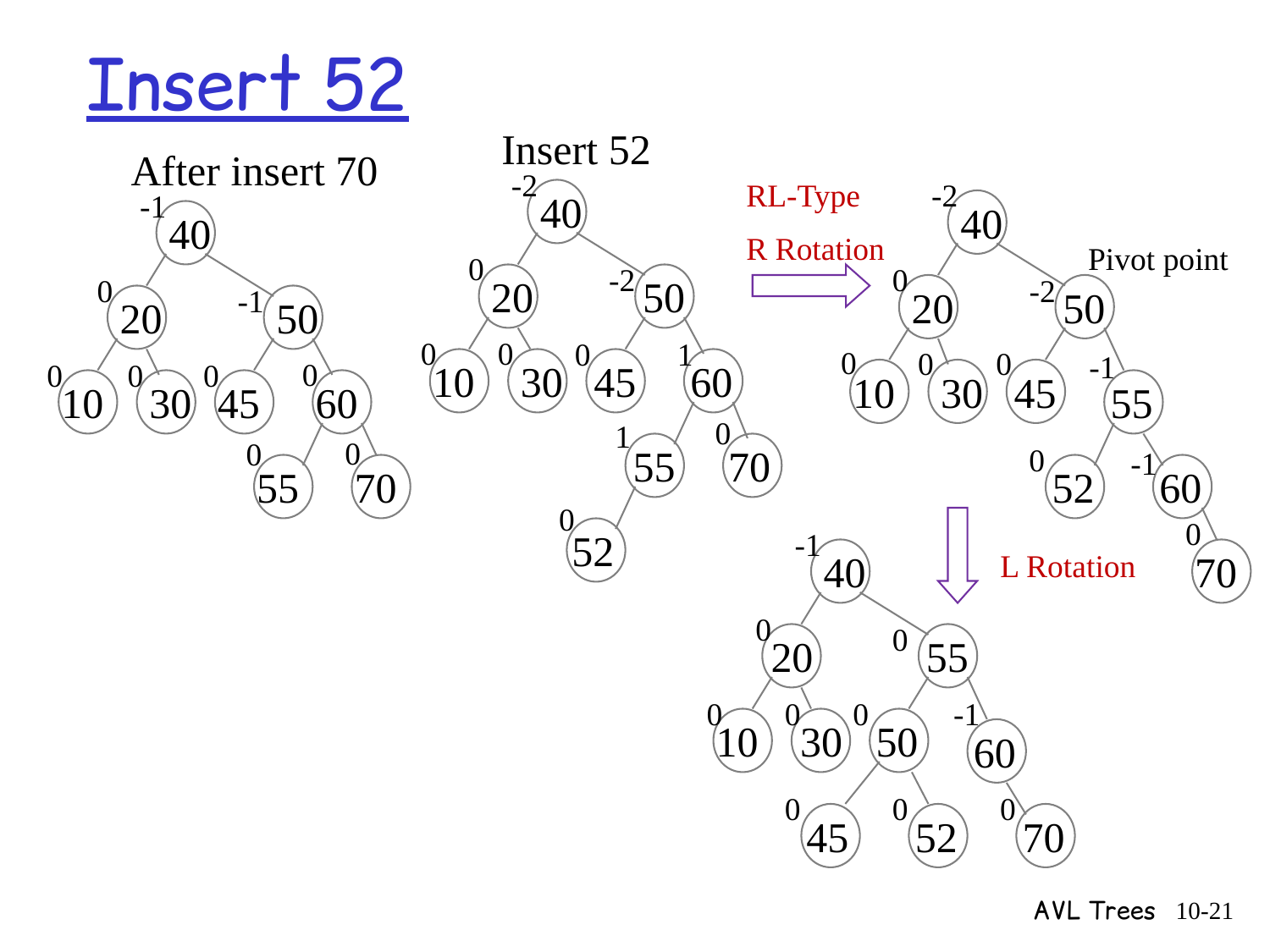

# Insert 52
Insert 52
-2

40

0
-2

20
50

0
0

0
1

10

30
45

60

0
1
55

70

0
52

RL-Type
-2

40

0
-2

20
50

0
0
0

-1

10

30
45

55

0

-1
52

60

0

70
R Rotation

After insert 70
-1

40

0
-1

20

50

0
0
0

0

10

30

45

60

0
0

55

70
Pivot point

-1

40

0
0
20

55

0
0

0
-1

10
30

50

60

0
0
0

45

52

70

L Rotation
AVL Trees
10-21